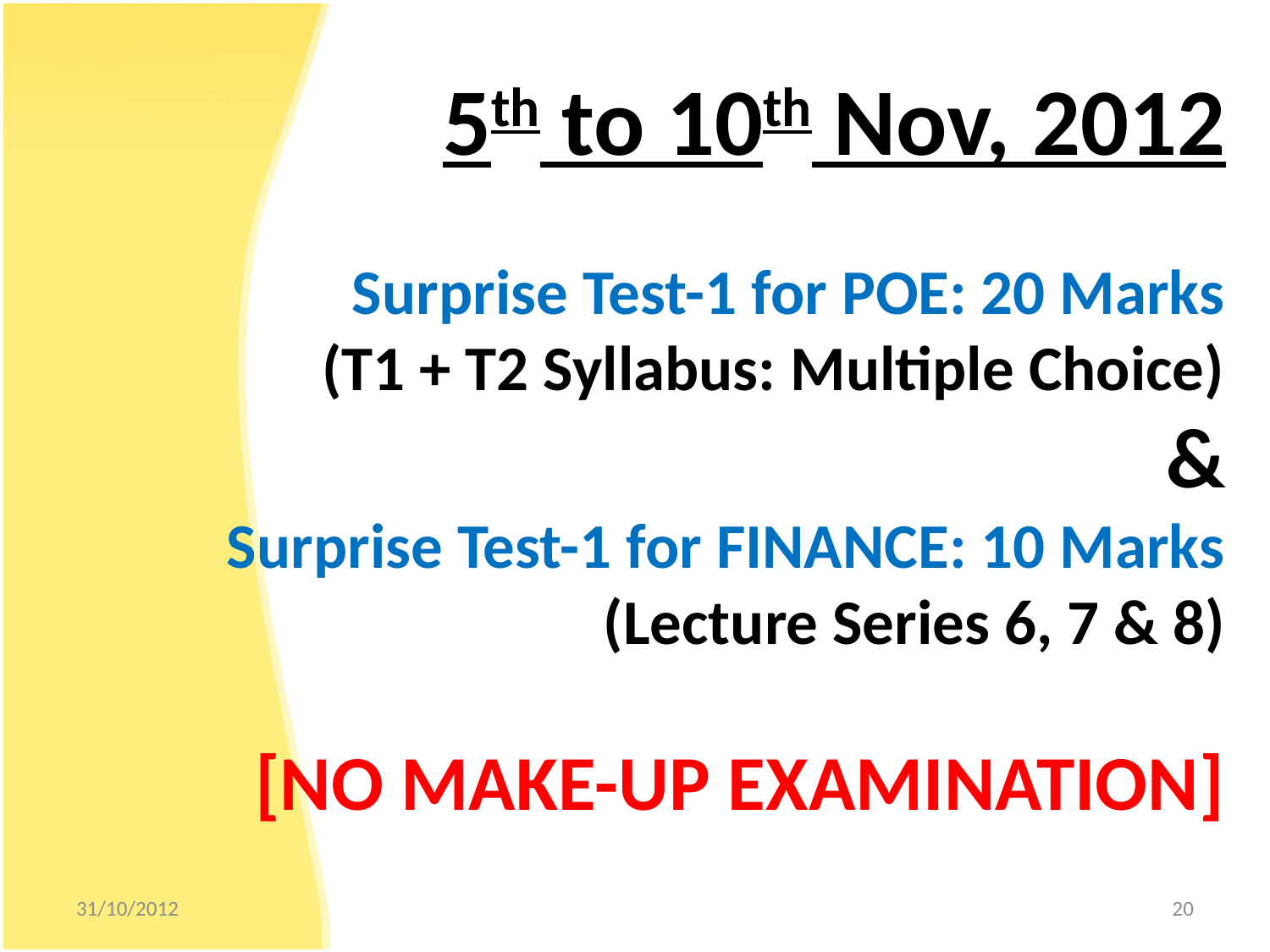

# 5th to 10th Nov, 2012 Surprise Test-1 for POE: 20 Marks (T1 + T2 Syllabus: Multiple Choice) & Surprise Test-1 for FINANCE: 10 Marks (Lecture Series 6, 7 & 8) [NO MAKE-UP EXAMINATION]
31/10/2012
20